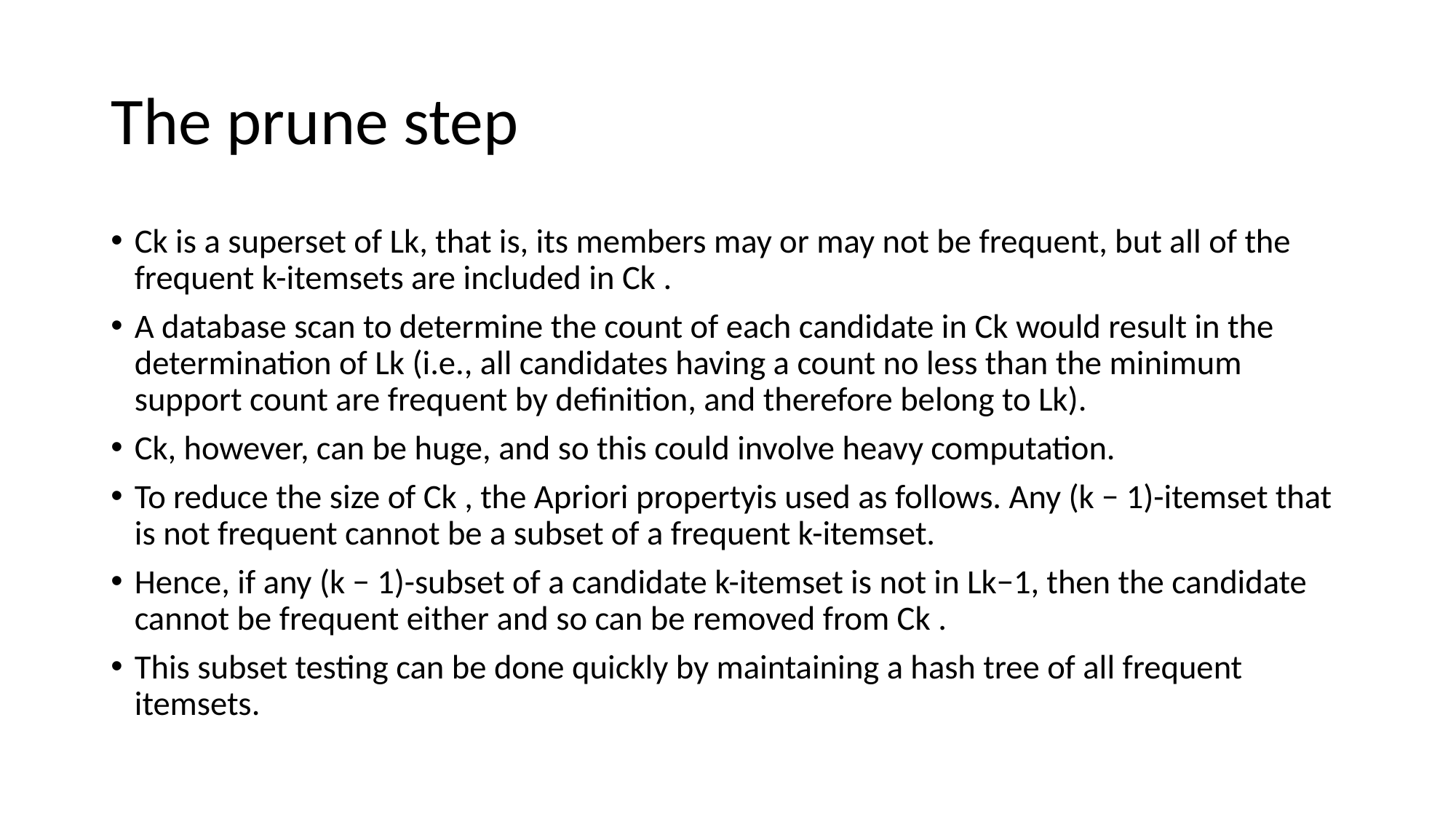

# The prune step
Ck is a superset of Lk, that is, its members may or may not be frequent, but all of the frequent k-itemsets are included in Ck .
A database scan to determine the count of each candidate in Ck would result in the determination of Lk (i.e., all candidates having a count no less than the minimum support count are frequent by definition, and therefore belong to Lk).
Ck, however, can be huge, and so this could involve heavy computation.
To reduce the size of Ck , the Apriori propertyis used as follows. Any (k − 1)-itemset that is not frequent cannot be a subset of a frequent k-itemset.
Hence, if any (k − 1)-subset of a candidate k-itemset is not in Lk−1, then the candidate cannot be frequent either and so can be removed from Ck .
This subset testing can be done quickly by maintaining a hash tree of all frequent itemsets.